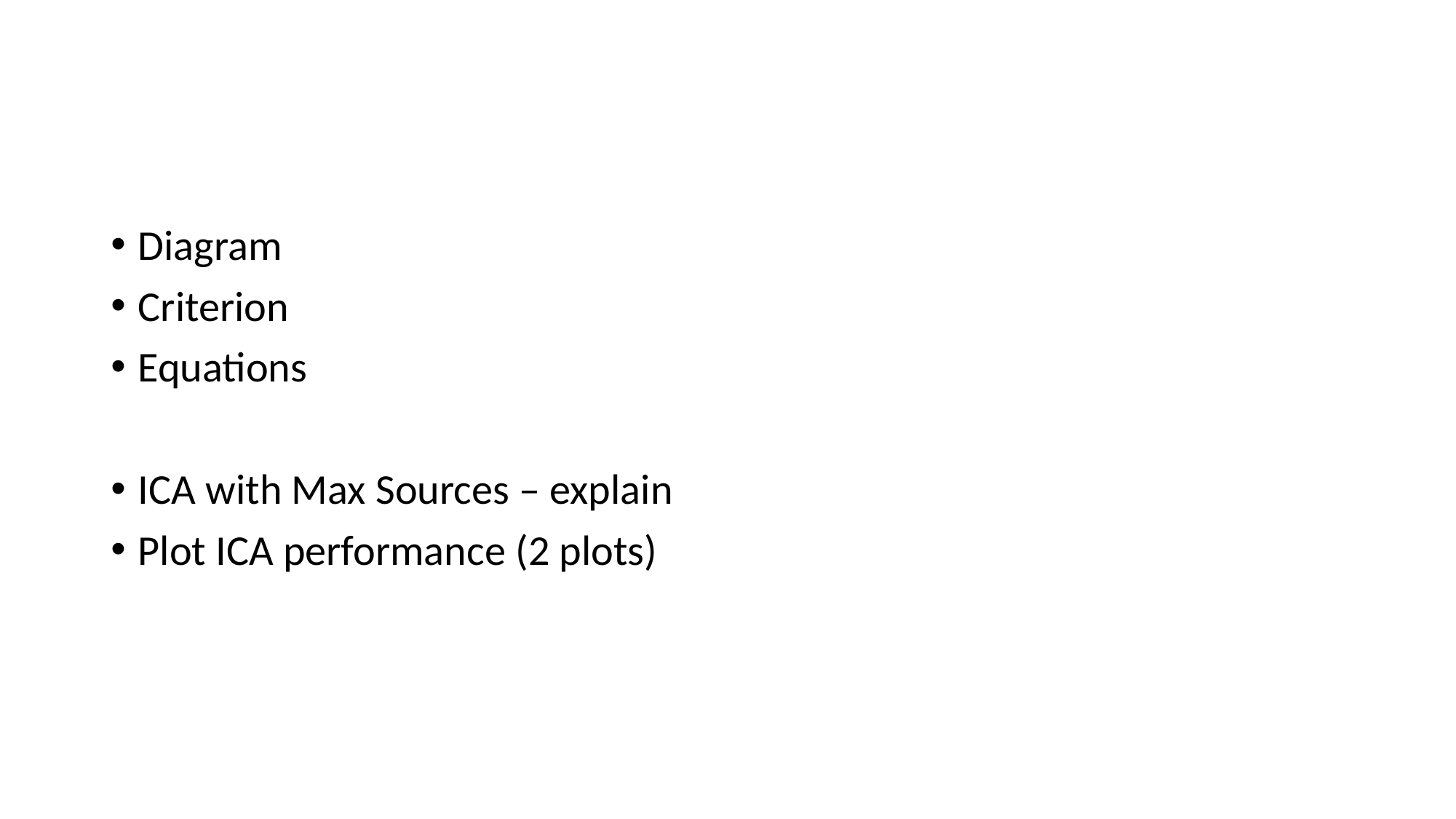

#
Diagram
Criterion
Equations

ICA with Max Sources – explain
Plot ICA performance (2 plots)